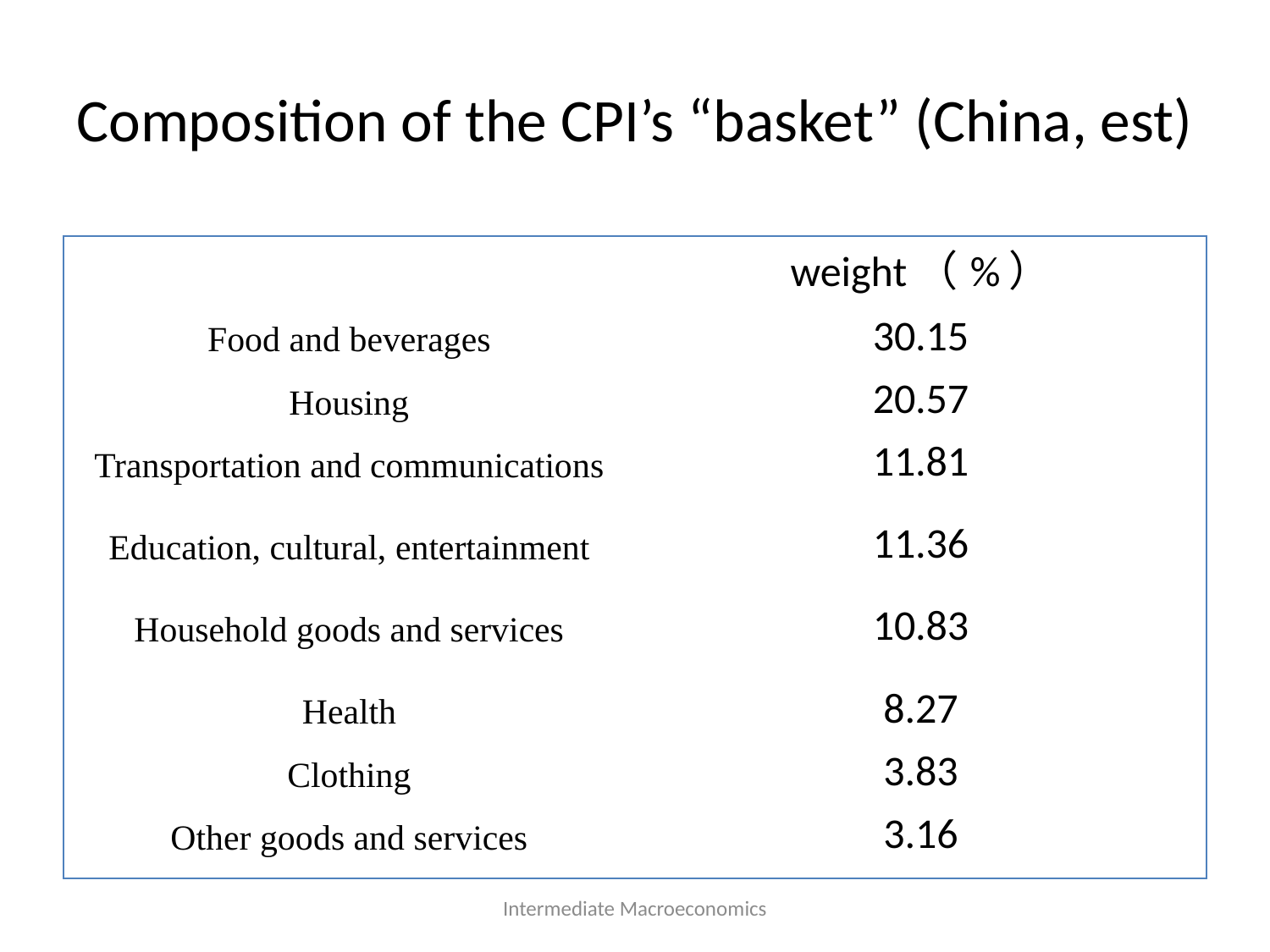

# Composition of the CPI’s “basket” (China, est)
|  | weight（%） |
| --- | --- |
| Food and beverages | 30.15 |
| Housing | 20.57 |
| Transportation and communications | 11.81 |
| Education, cultural, entertainment | 11.36 |
| Household goods and services | 10.83 |
| Health | 8.27 |
| Clothing | 3.83 |
| Other goods and services | 3.16 |
Intermediate Macroeconomics